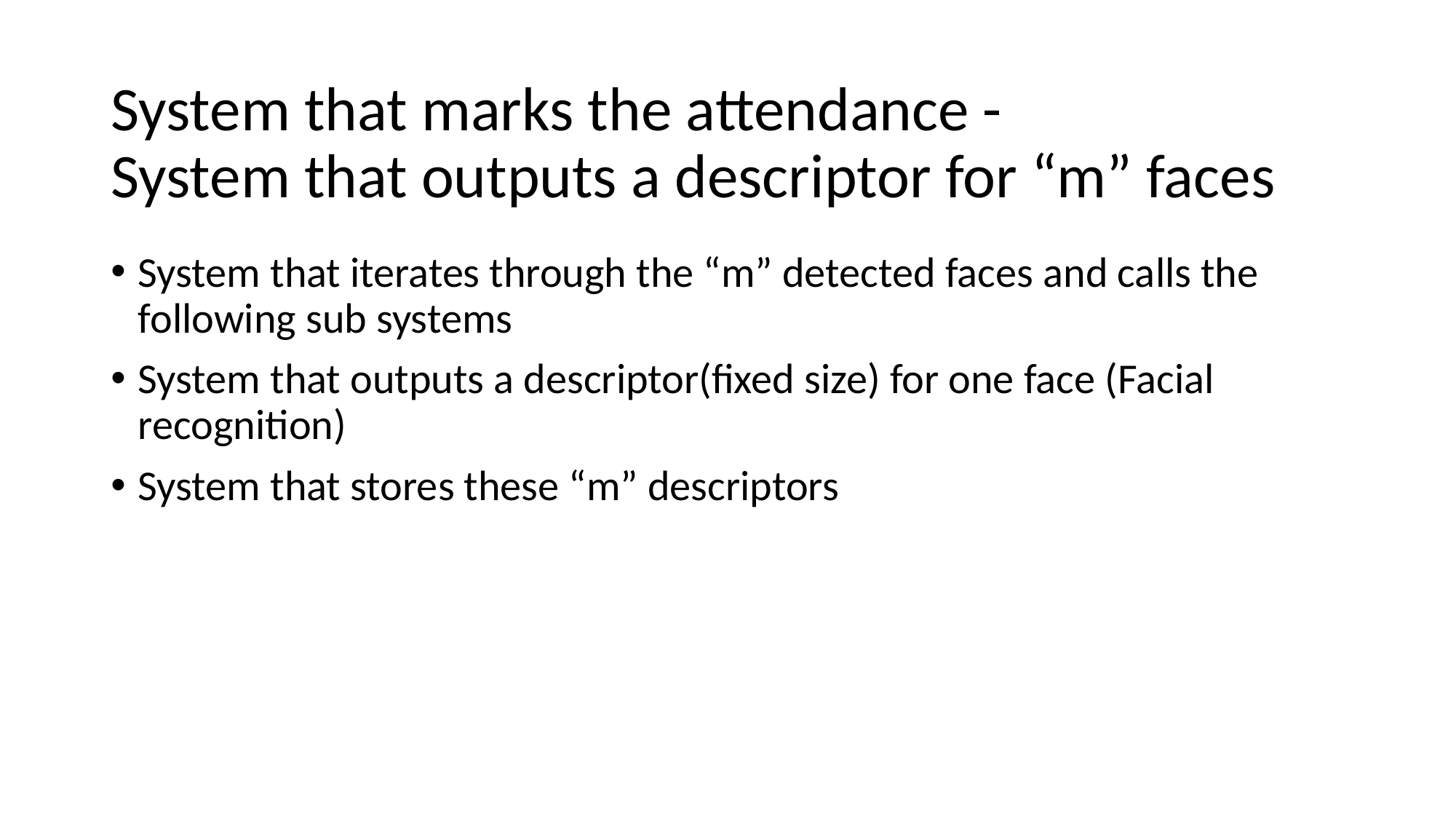

# System that marks the attendance - System that outputs a descriptor for “m” faces
System that iterates through the “m” detected faces and calls the following sub systems
System that outputs a descriptor(fixed size) for one face (Facial recognition)
System that stores these “m” descriptors